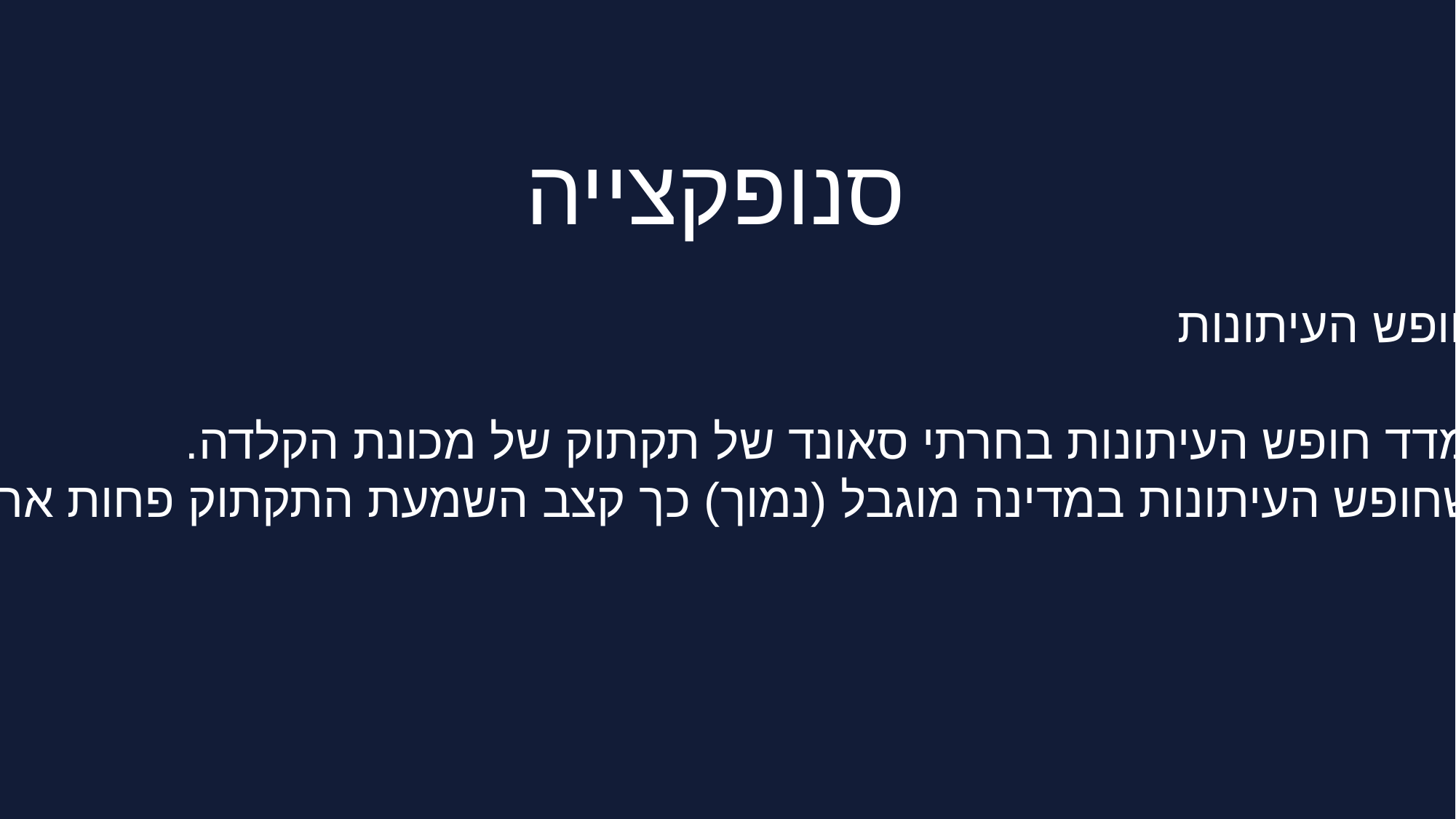

# סנופקצייה
מדד חופש העיתונות

עבור מדד חופש העיתונות בחרתי סאונד של תקתוק של מכונת הקלדה.
 ככל שחופש העיתונות במדינה מוגבל (נמוך) כך קצב השמעת התקתוק פחות אחיד.